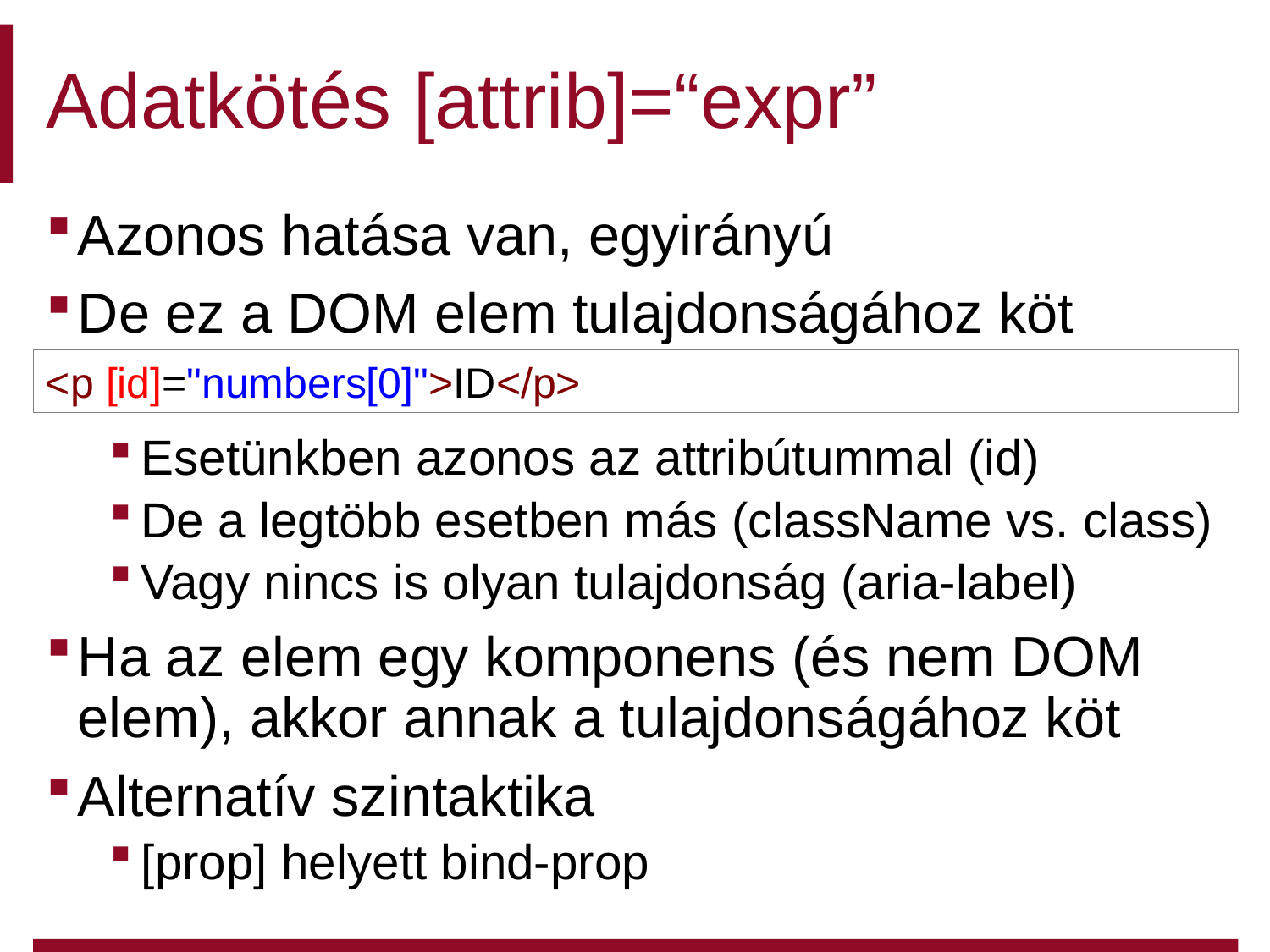

# Adatkötés [attrib]=“expr”
Azonos hatása van, egyirányú
De ez a DOM elem tulajdonságához köt

Esetünkben azonos az attribútummal (id)
De a legtöbb esetben más (className vs. class)
Vagy nincs is olyan tulajdonság (aria-label)
Ha az elem egy komponens (és nem DOM elem), akkor annak a tulajdonságához köt
Alternatív szintaktika
[prop] helyett bind-prop
<p [id]="numbers[0]">ID</p>